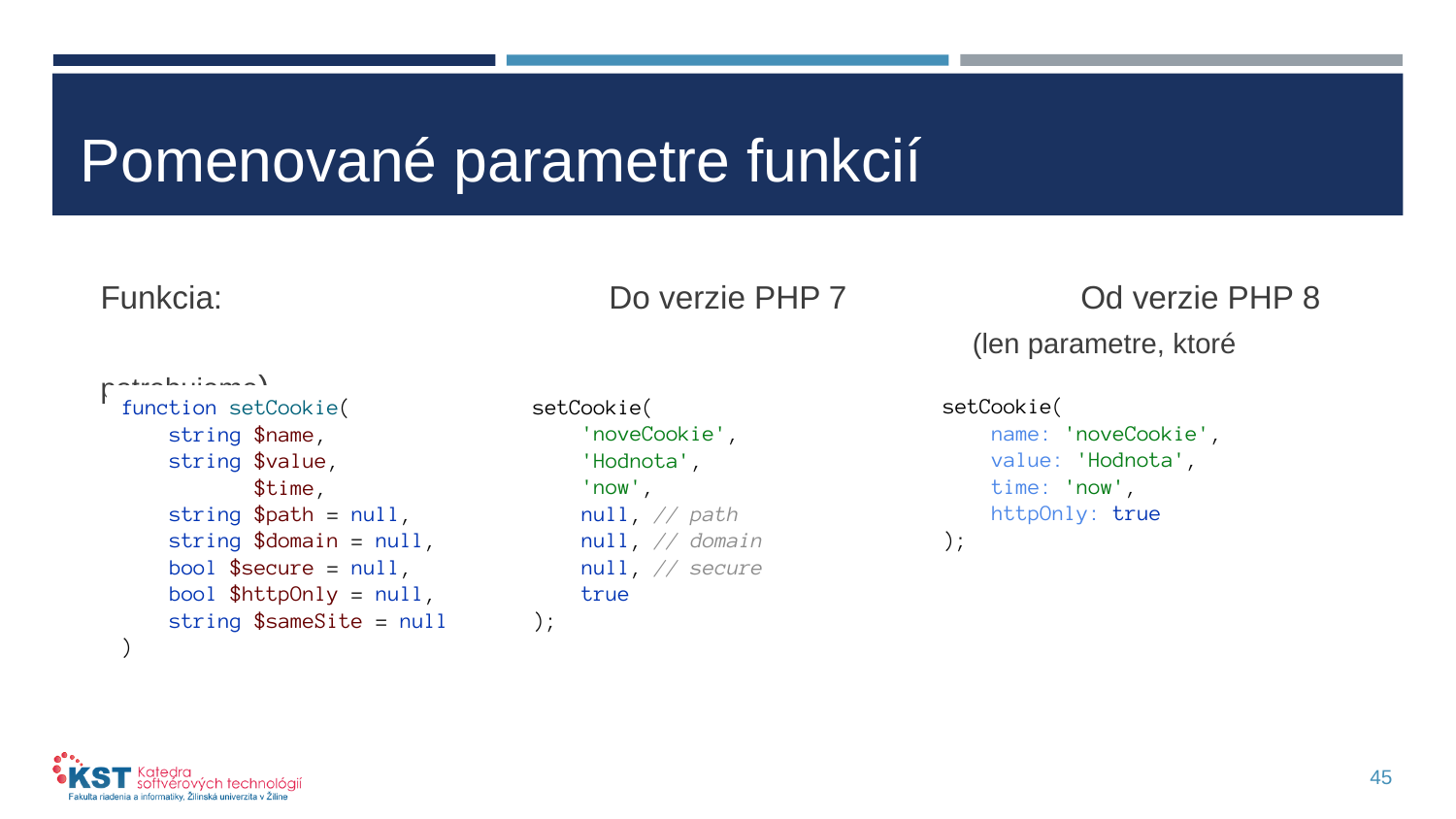

# Pomenované parametre funkcií
Funkcia:                                           Do verzie PHP 7                          Od verzie PHP 8
					                  (len parametre, ktoré potrebujeme)
function setCookie(
    string $name,
    string $value,
           $time,
    string $path = null,
    string $domain = null,
    bool $secure = null,
    bool $httpOnly = null,
    string $sameSite = null
)
setCookie(
    'noveCookie',
    'Hodnota',
    'now',
    null, // path
    null, // domain
    null, // secure
    true
);
setCookie(
    name: 'noveCookie',
    value: 'Hodnota',
    time: 'now',
    httpOnly: true
);
45